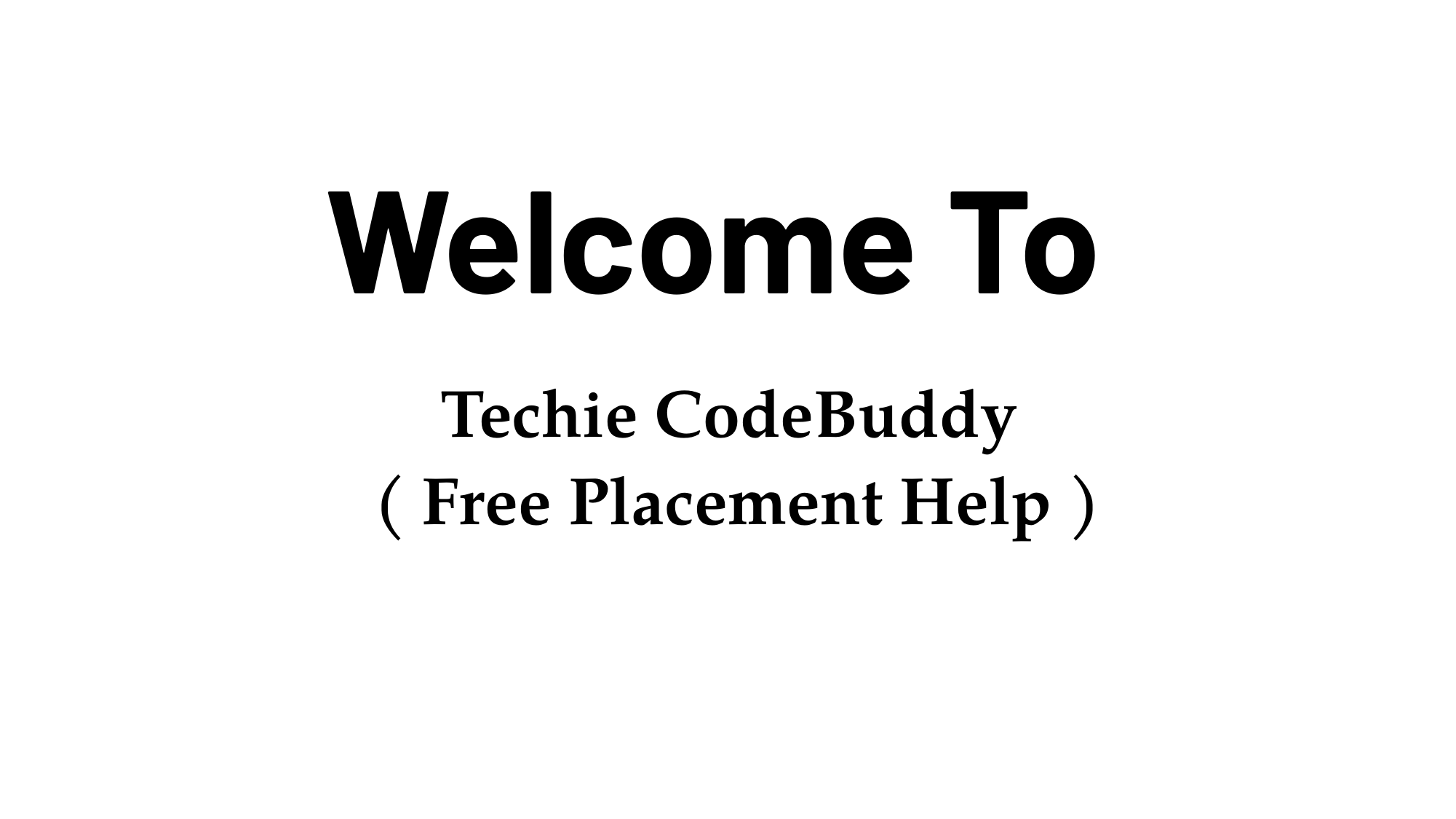

# Welcome To
Techie CodeBuddy
( Free Placement Help )